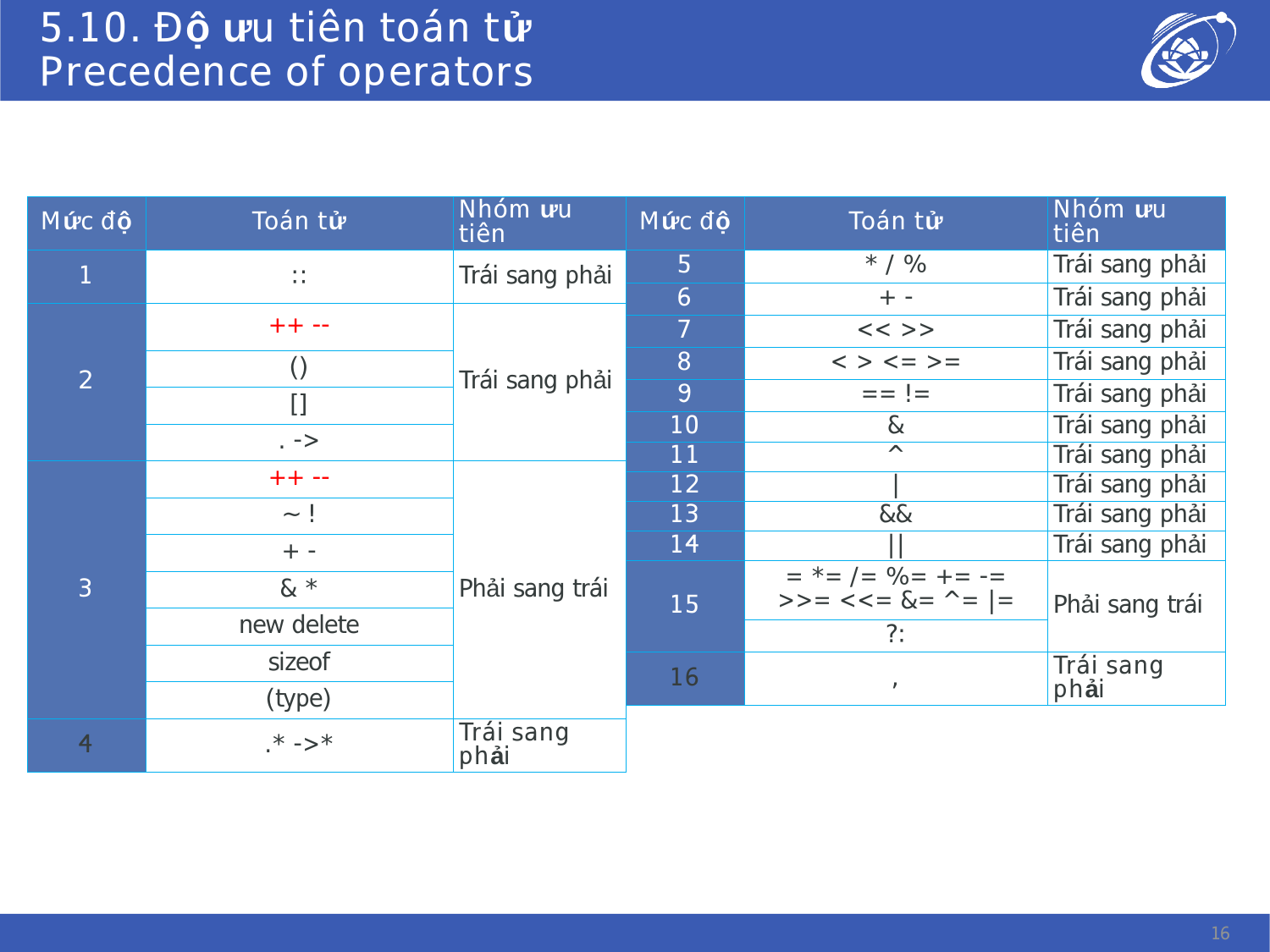

# 5.10. Độ ưu tiên toán tử Precedence of operators
| Mức độ | Toán tử | Nhóm ưu tiên |
| --- | --- | --- |
| 1 | :: | Trái sang phải |
| 2 | ++ -- | Trái sang phải |
|  | () |  |
|  | [] |  |
|  | . -> |  |
| 3 | ++ -- | Phải sang trái |
|  | ~ ! |  |
|  | + - |  |
|  | & \* |  |
|  | new delete |  |
|  | sizeof |  |
|  | (type) |  |
| 4 | .\* ->\* | Trái sang phải |
| Mức độ | Toán tử | Nhóm ưu tiên |
| --- | --- | --- |
| 5 | \* / % | Trái sang phải |
| 6 | + - | Trái sang phải |
| 7 | << >> | Trái sang phải |
| 8 | < > <= >= | Trái sang phải |
| 9 | == != | Trái sang phải |
| 10 | & | Trái sang phải |
| 11 | ^ | Trái sang phải |
| 12 | | | Trái sang phải |
| 13 | && | Trái sang phải |
| 14 | || | Trái sang phải |
| 15 | = \*= /= %= += -= >>= <<= &= ^= |= | Phải sang trái |
|  | ?: |  |
| 16 | , | Trái sang phải |
16